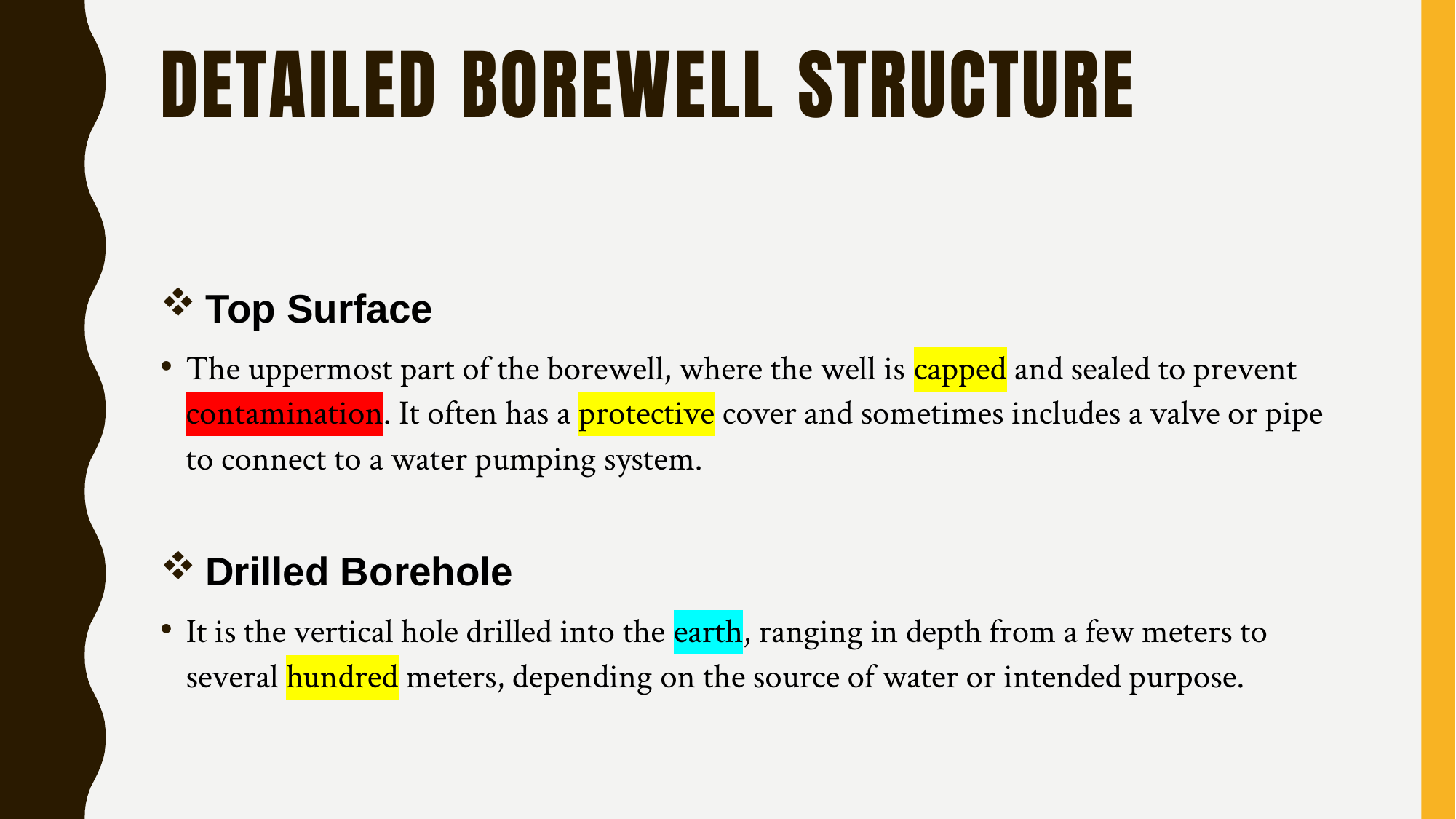

# DETAILed borewell structure
 Top Surface
The uppermost part of the borewell, where the well is capped and sealed to prevent contamination. It often has a protective cover and sometimes includes a valve or pipe to connect to a water pumping system.

 Drilled Borehole
It is the vertical hole drilled into the earth, ranging in depth from a few meters to several hundred meters, depending on the source of water or intended purpose.